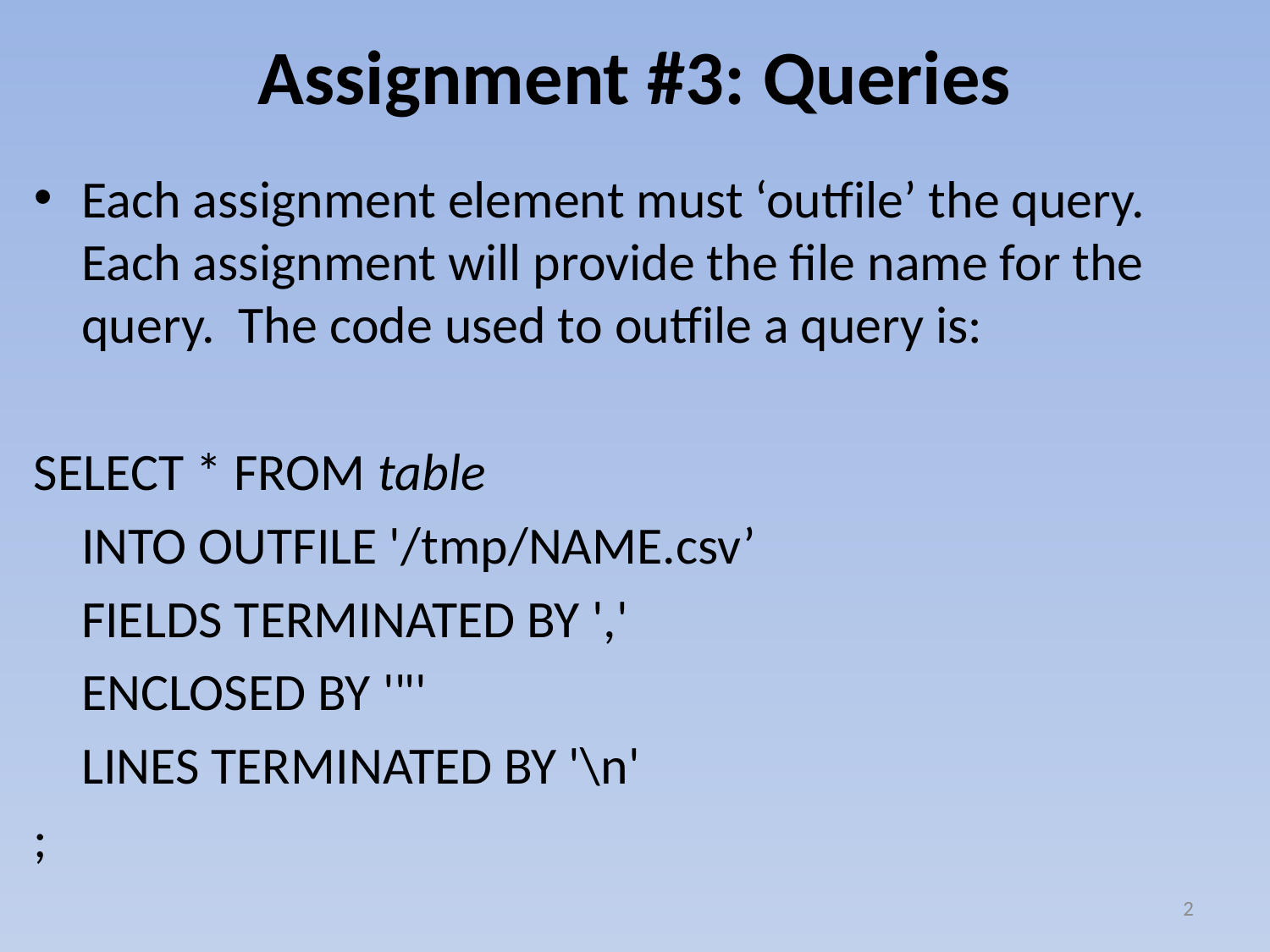

# Assignment #3: Queries
Each assignment element must ‘outfile’ the query.  Each assignment will provide the file name for the query.  The code used to outfile a query is:

SELECT * FROM table
    INTO OUTFILE '/tmp/NAME.csv’
    FIELDS TERMINATED BY ','
    ENCLOSED BY '"'
    LINES TERMINATED BY '\n'
;

2